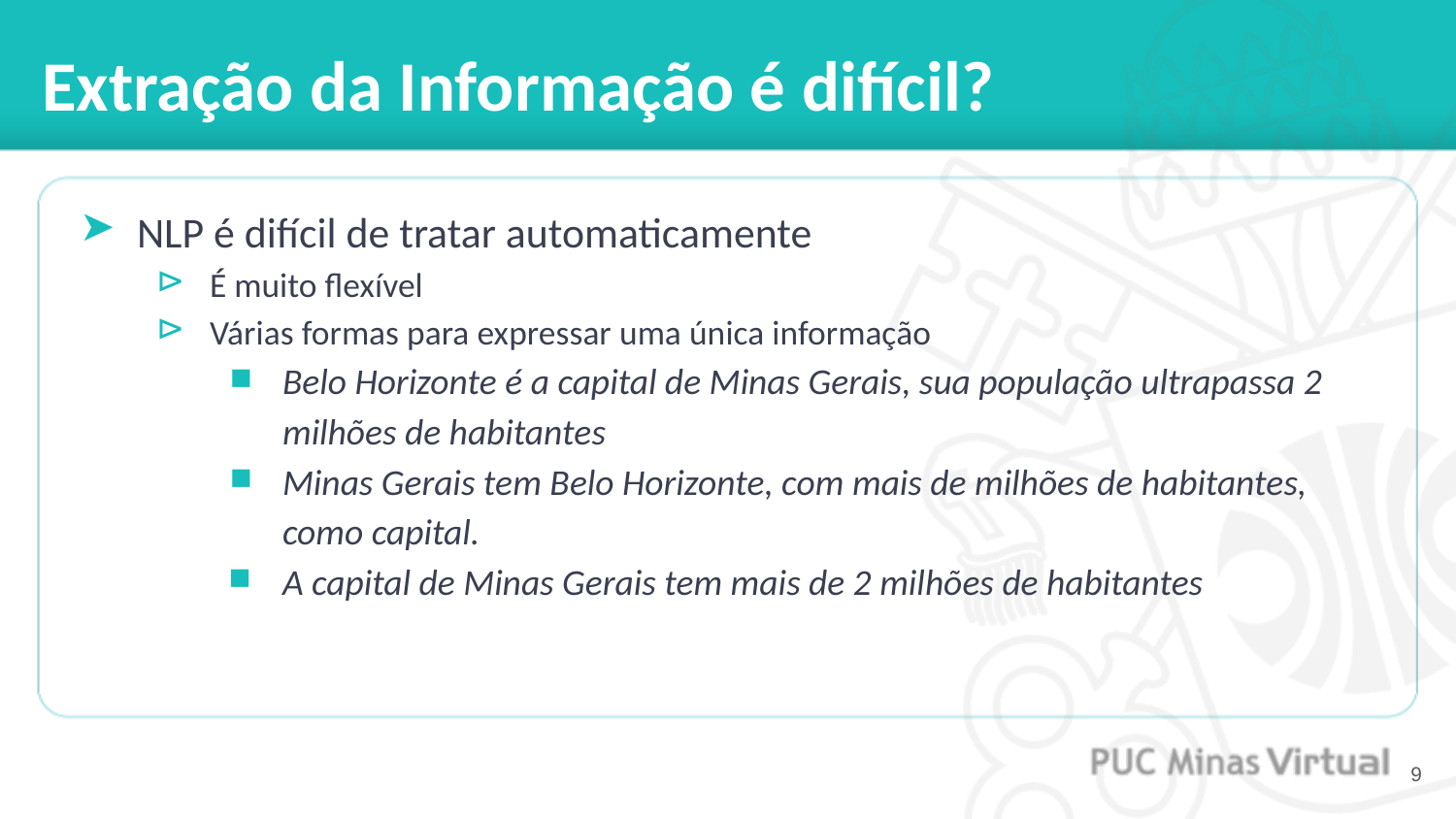

# Extração da Informação é difícil?
NLP é difícil de tratar automaticamente
É muito flexível
Várias formas para expressar uma única informação
Belo Horizonte é a capital de Minas Gerais, sua população ultrapassa 2 milhões de habitantes
Minas Gerais tem Belo Horizonte, com mais de milhões de habitantes, como capital.
A capital de Minas Gerais tem mais de 2 milhões de habitantes
9